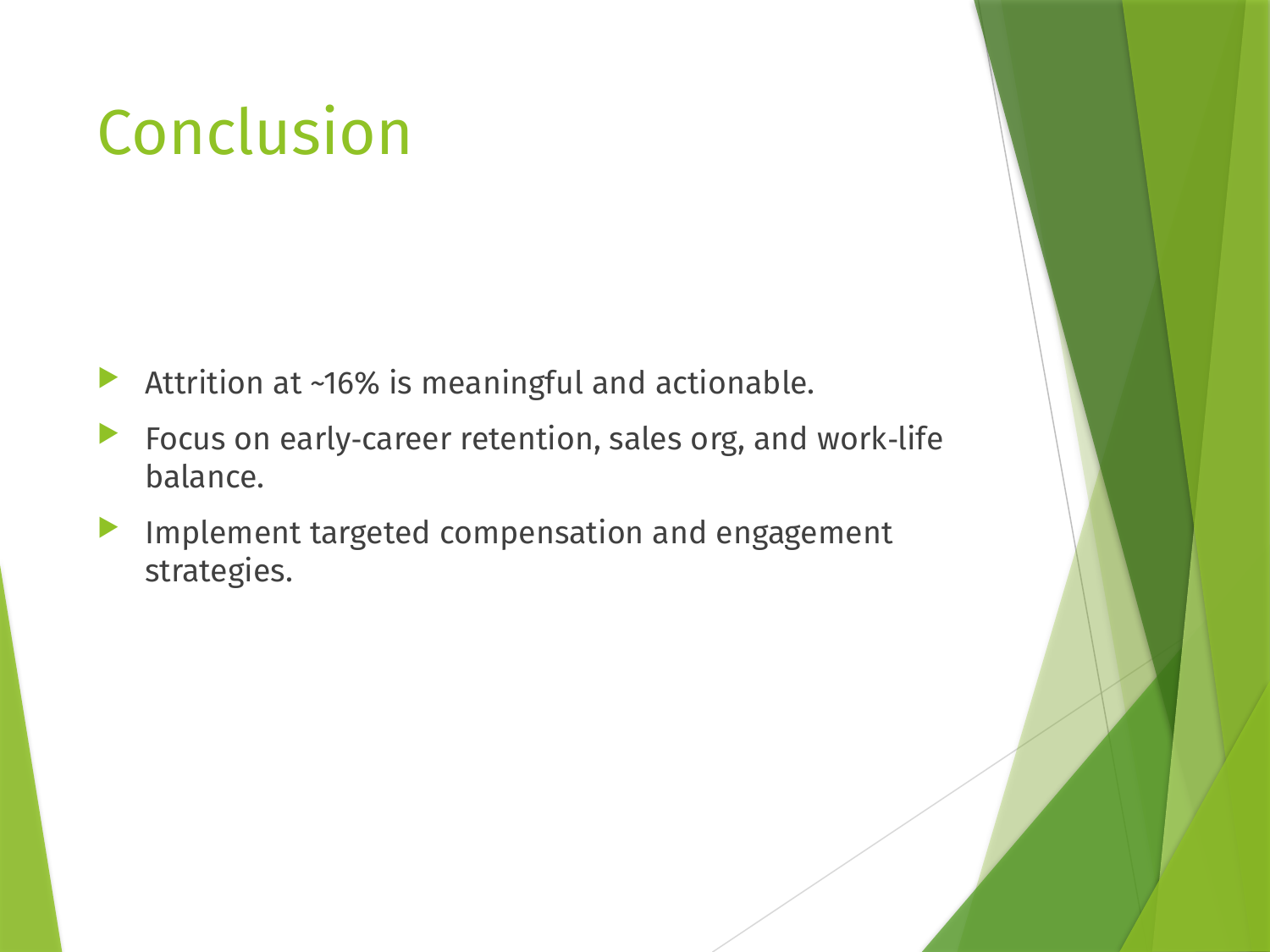

# Conclusion

Attrition at ~16% is meaningful and actionable.
Focus on early‑career retention, sales org, and work‑life balance.
Implement targeted compensation and engagement strategies.